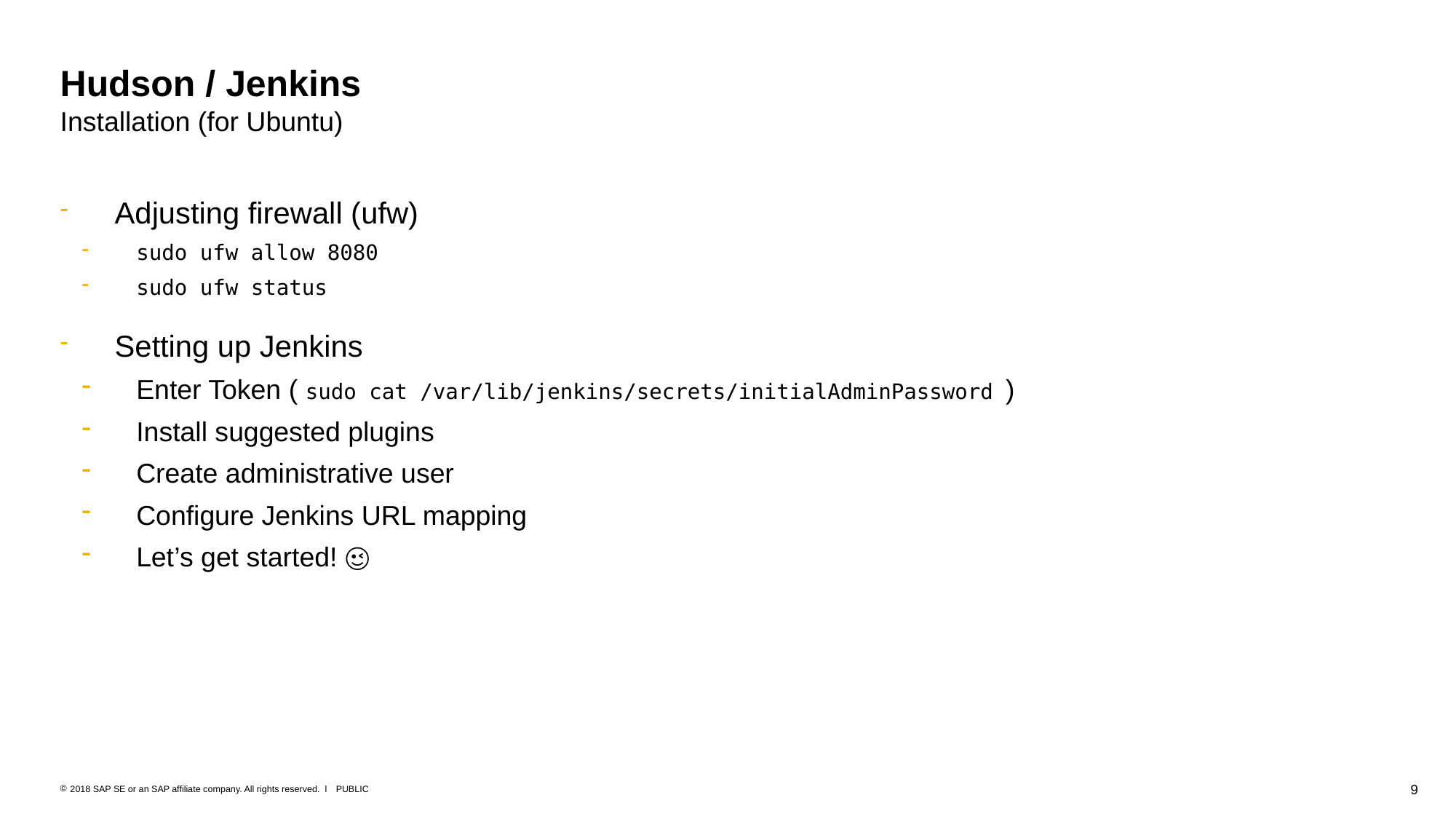

# Hudson / Jenkins Installation (for Ubuntu)
Adjusting firewall (ufw)
sudo ufw allow 8080
sudo ufw status
Setting up Jenkins
Enter Token ( sudo cat /var/lib/jenkins/secrets/initialAdminPassword )
Install suggested plugins
Create administrative user
Configure Jenkins URL mapping
Let’s get started! 😉